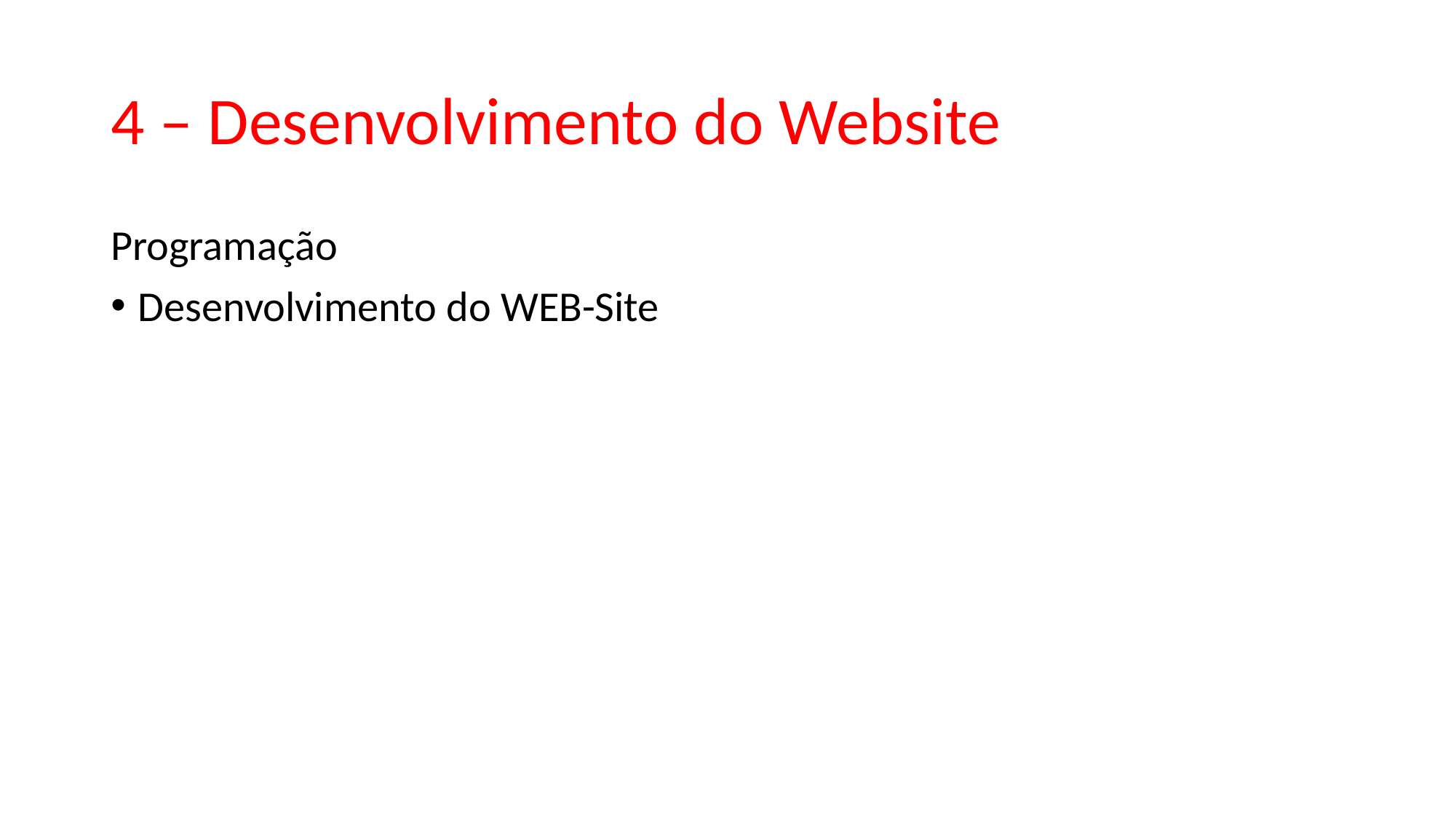

# 4 – Desenvolvimento do Website
Programação
Desenvolvimento do WEB-Site